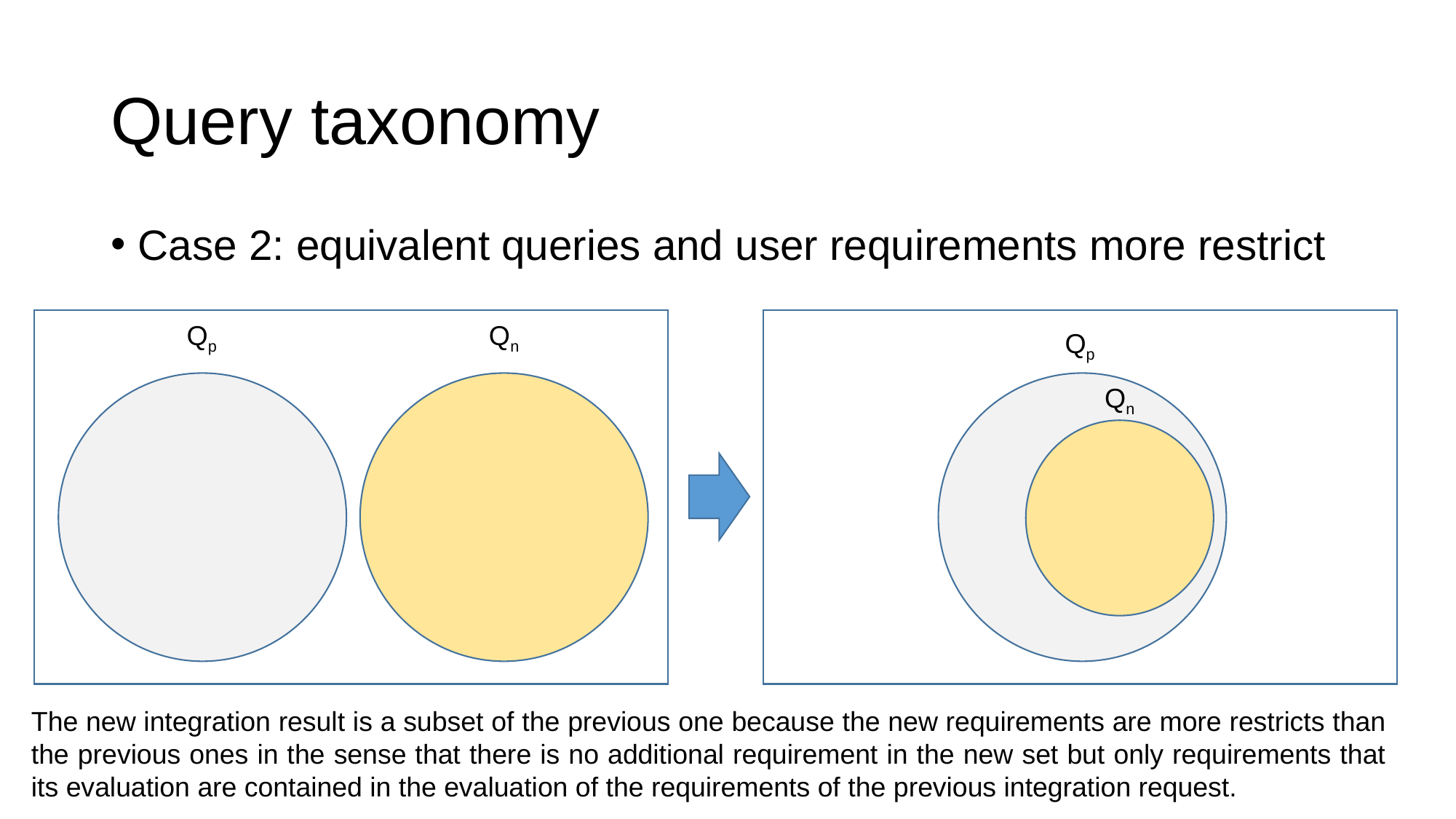

# Query taxonomy
Case 2: equivalent queries and user requirements more restrict

Qp

Qn

Qp

Qn

The new integration result is a subset of the previous one because the new requirements are more restricts than the previous ones in the sense that there is no additional requirement in the new set but only requirements that its evaluation are contained in the evaluation of the requirements of the previous integration request.